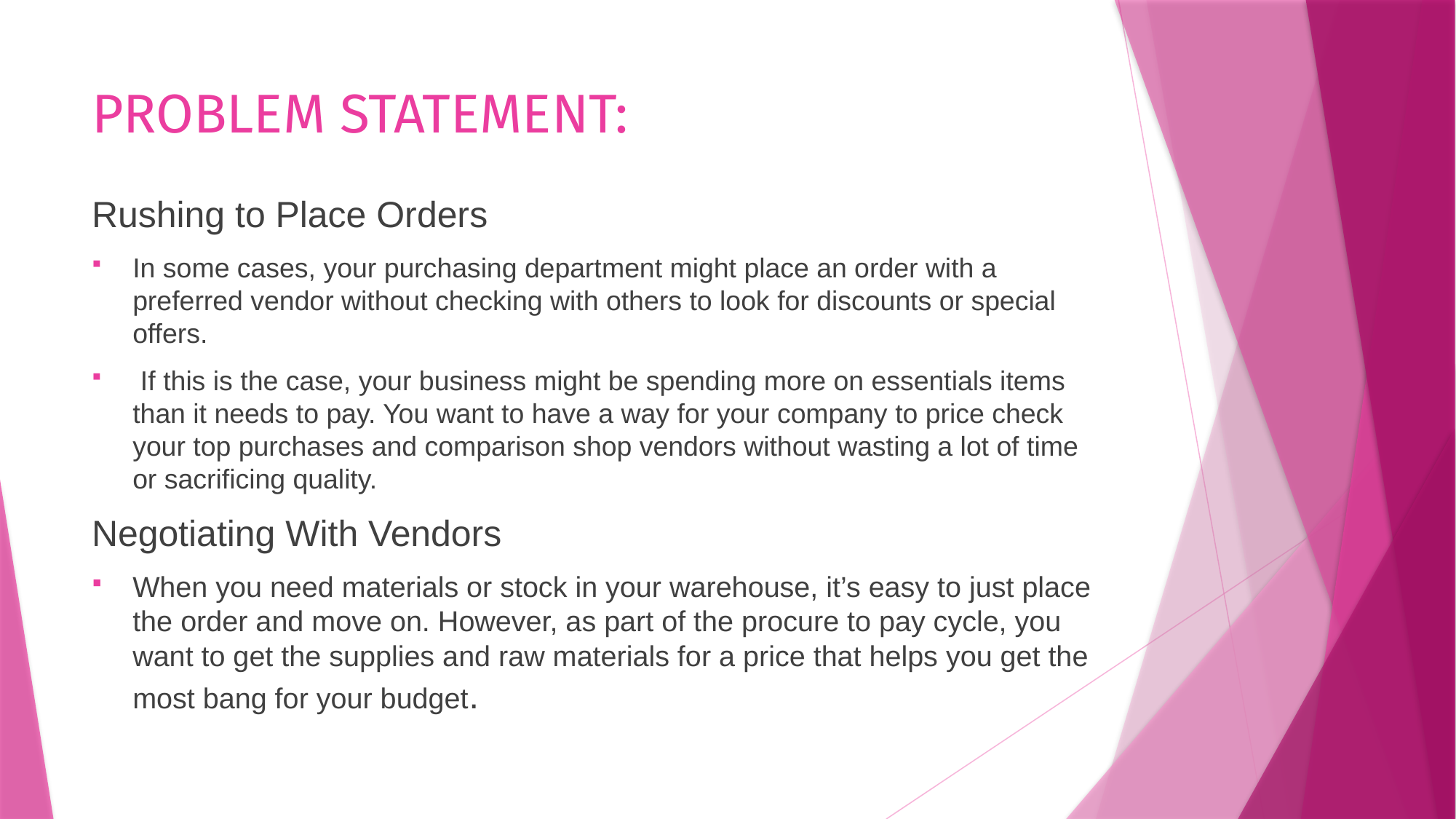

# PROBLEM STATEMENT:
Rushing to Place Orders
In some cases, your purchasing department might place an order with a preferred vendor without checking with others to look for discounts or special offers.
 If this is the case, your business might be spending more on essentials items than it needs to pay. You want to have a way for your company to price check your top purchases and comparison shop vendors without wasting a lot of time or sacrificing quality.
Negotiating With Vendors
When you need materials or stock in your warehouse, it’s easy to just place the order and move on. However, as part of the procure to pay cycle, you want to get the supplies and raw materials for a price that helps you get the most bang for your budget.